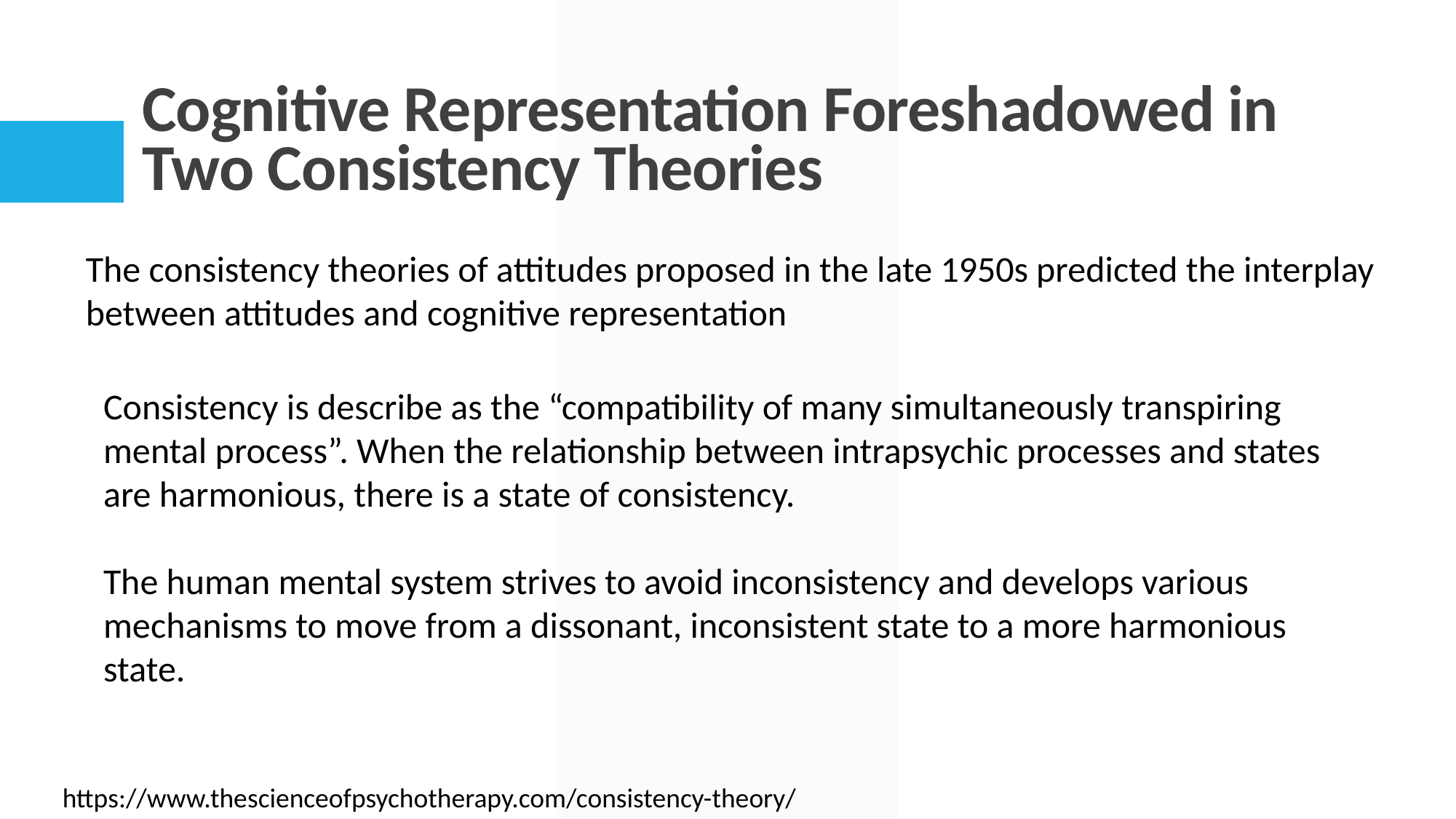

# Cognitive Representation Foreshadowed in Two Consistency Theories
The consistency theories of attitudes proposed in the late 1950s predicted the interplay
between attitudes and cognitive representation
Consistency is describe as the “compatibility of many simultaneously transpiring mental process”. When the relationship between intrapsychic processes and states are harmonious, there is a state of consistency.

The human mental system strives to avoid inconsistency and develops various mechanisms to move from a dissonant, inconsistent state to a more harmonious state.
https://www.thescienceofpsychotherapy.com/consistency-theory/